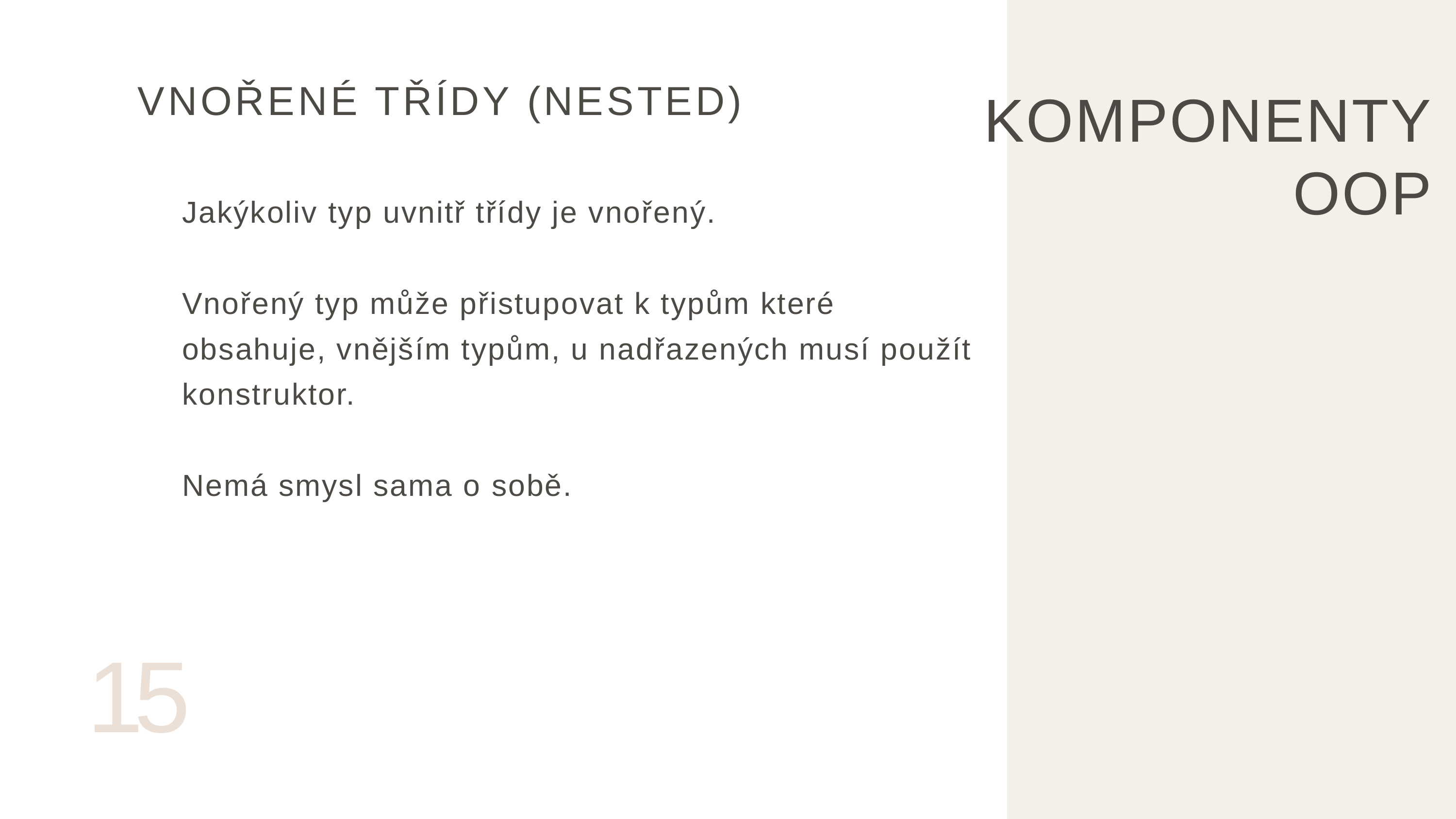

KOMPONENTY
OOP
VNOŘENÉ TŘÍDY (NESTED)
Jakýkoliv typ uvnitř třídy je vnořený.

Vnořený typ může přistupovat k typům které obsahuje, vnějším typům, u nadřazených musí použít konstruktor.

Nemá smysl sama o sobě.
15